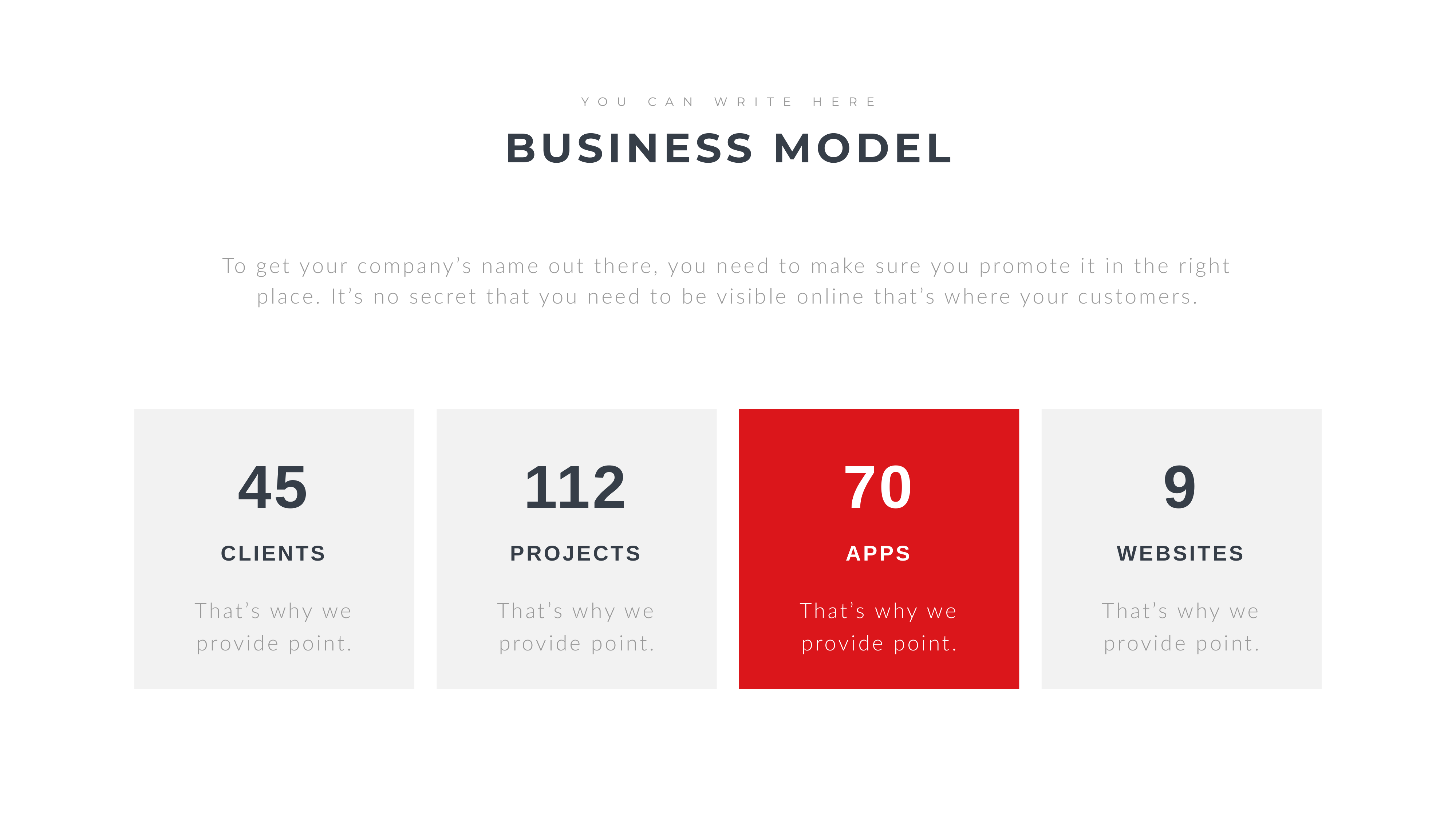

YOU CAN WRITE HERE
BUSINESS MODEL
To get your company’s name out there, you need to make sure you promote it in the right place. It’s no secret that you need to be visible online that’s where your customers.

45
112
70
9
CLIENTS
PROJECTS
APPS
WEBSITES
That’s why we provide point.
That’s why we provide point.
That’s why we provide point.
That’s why we provide point.